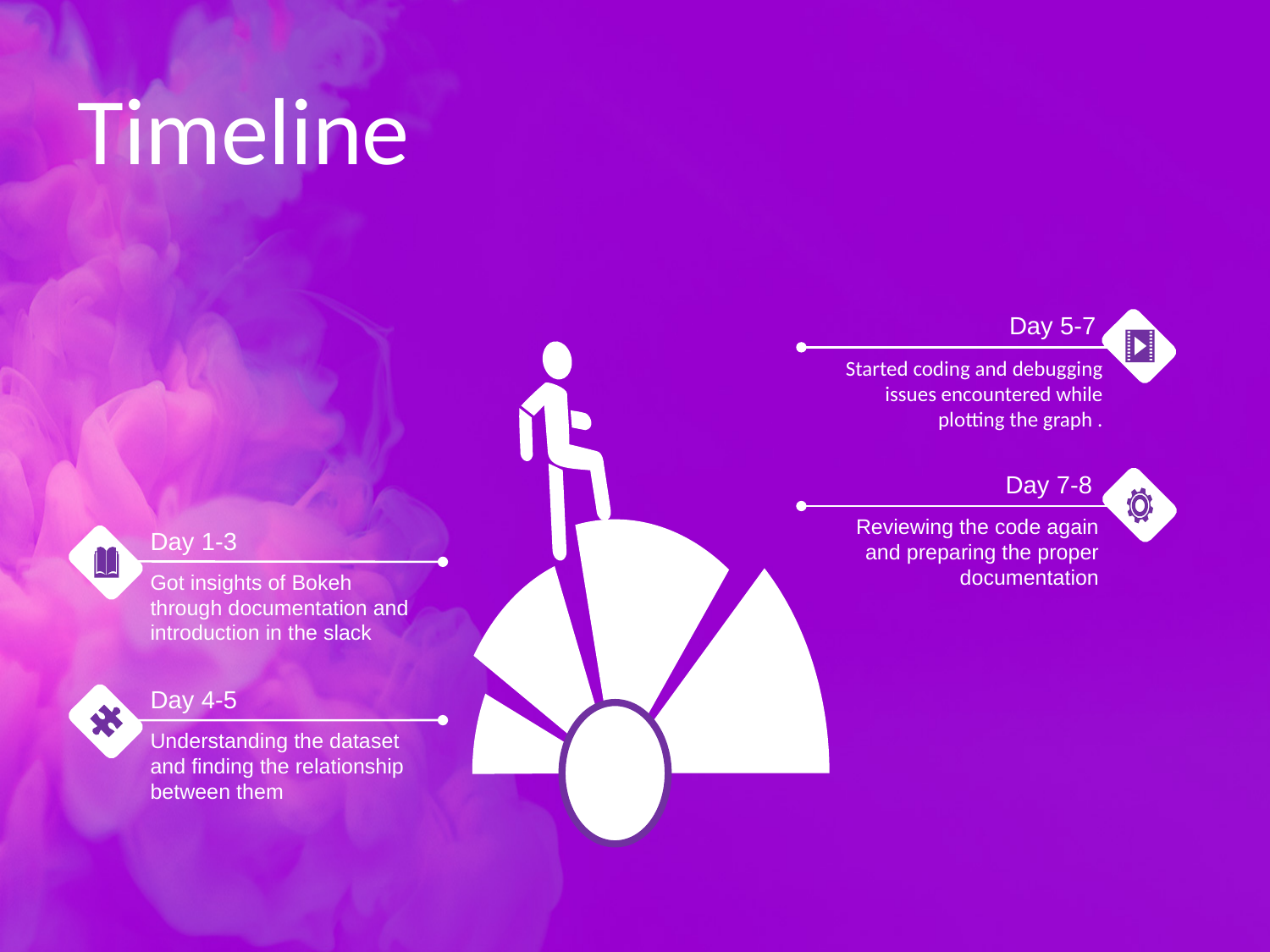

Timeline
Day 5-7

Started coding and debugging issues encountered while plotting the graph .
Day 7-8

Reviewing the code again and preparing the proper documentation
Day 1-3

Got insights of Bokeh through documentation and introduction in the slack
Day 4-5

Understanding the dataset and finding the relationship between them